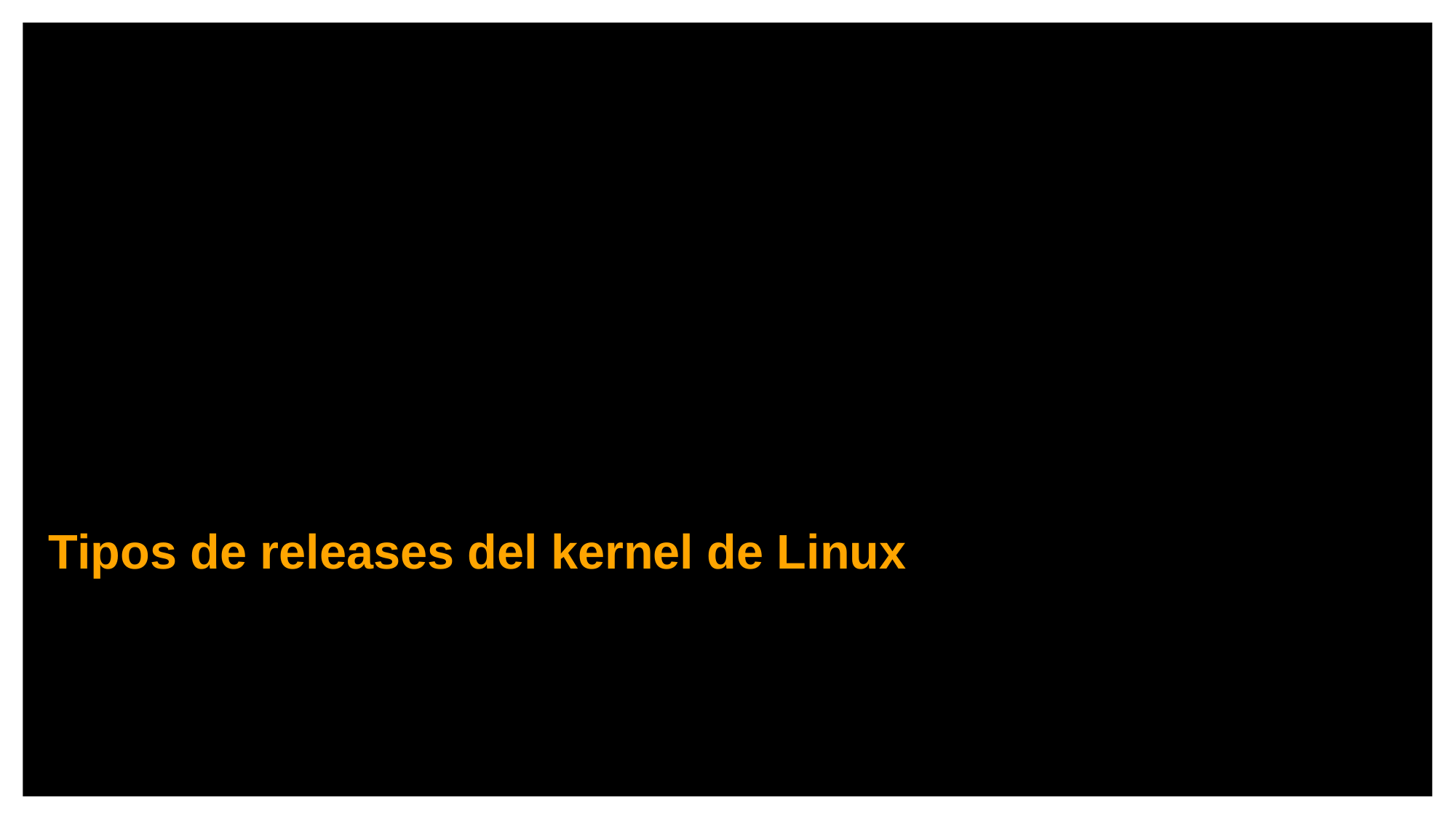

# Tipos de releases del kernel de Linux
6/13/2023

3